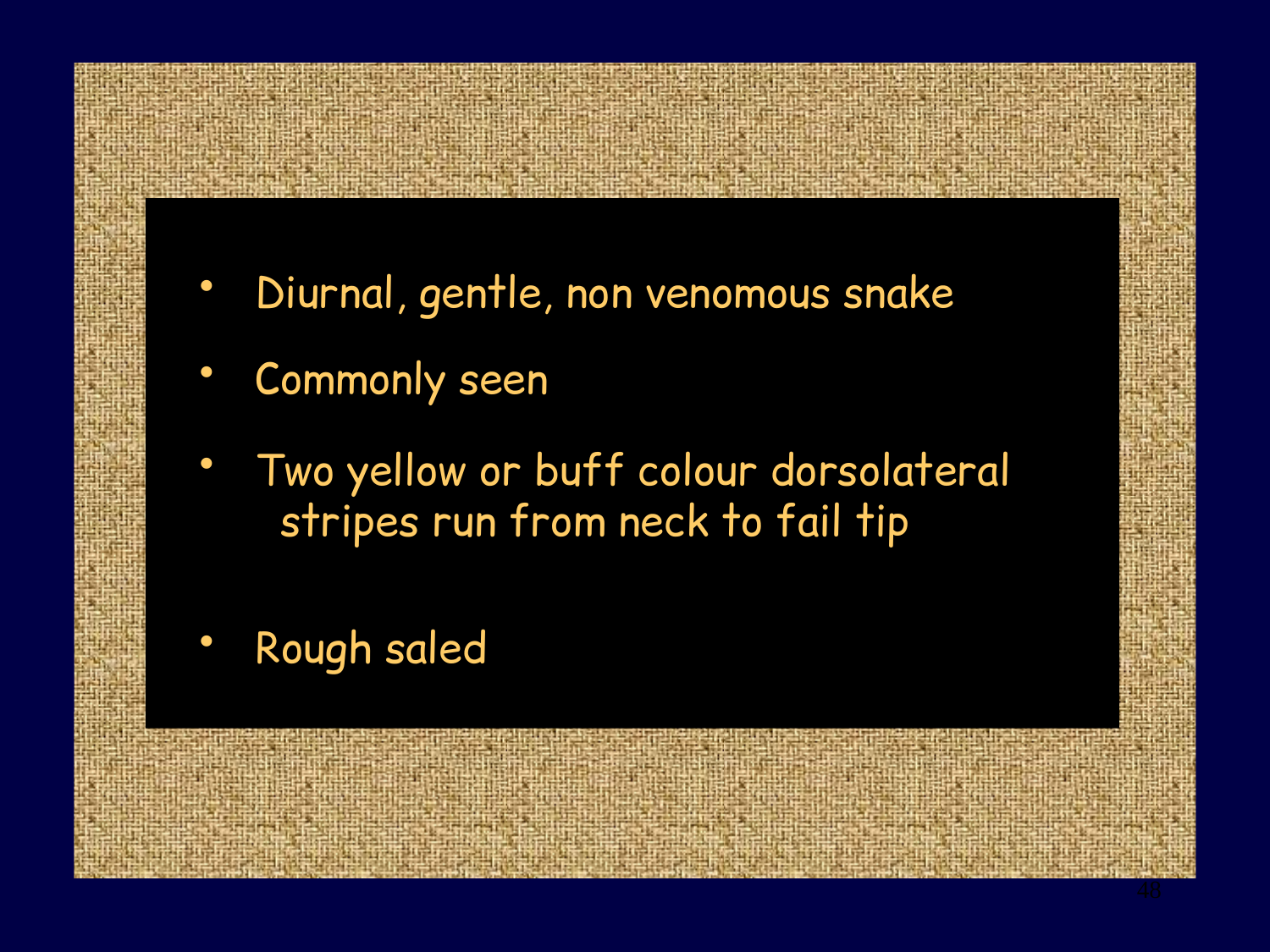

Diurnal, gentle, non venomous snake
  Commonly seen
  Two yellow or buff colour dorsolateral
    stripes run from neck to fail tip
  Rough saled

48